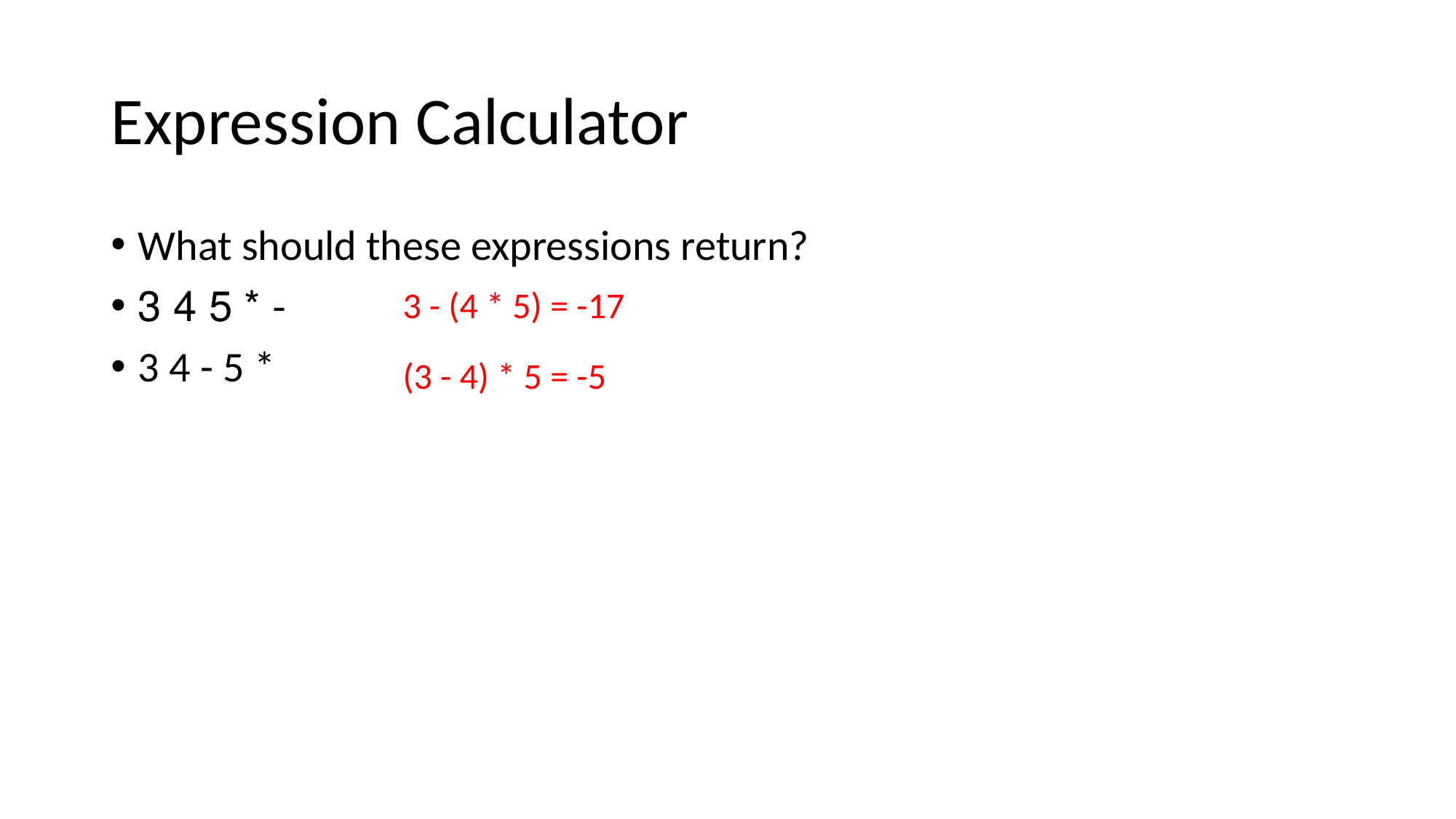

# Expression Calculator
What should these expressions return?
3 4 5 * -
3 4 - 5 *
3 - (4 * 5) = -17
(3 - 4) * 5 = -5